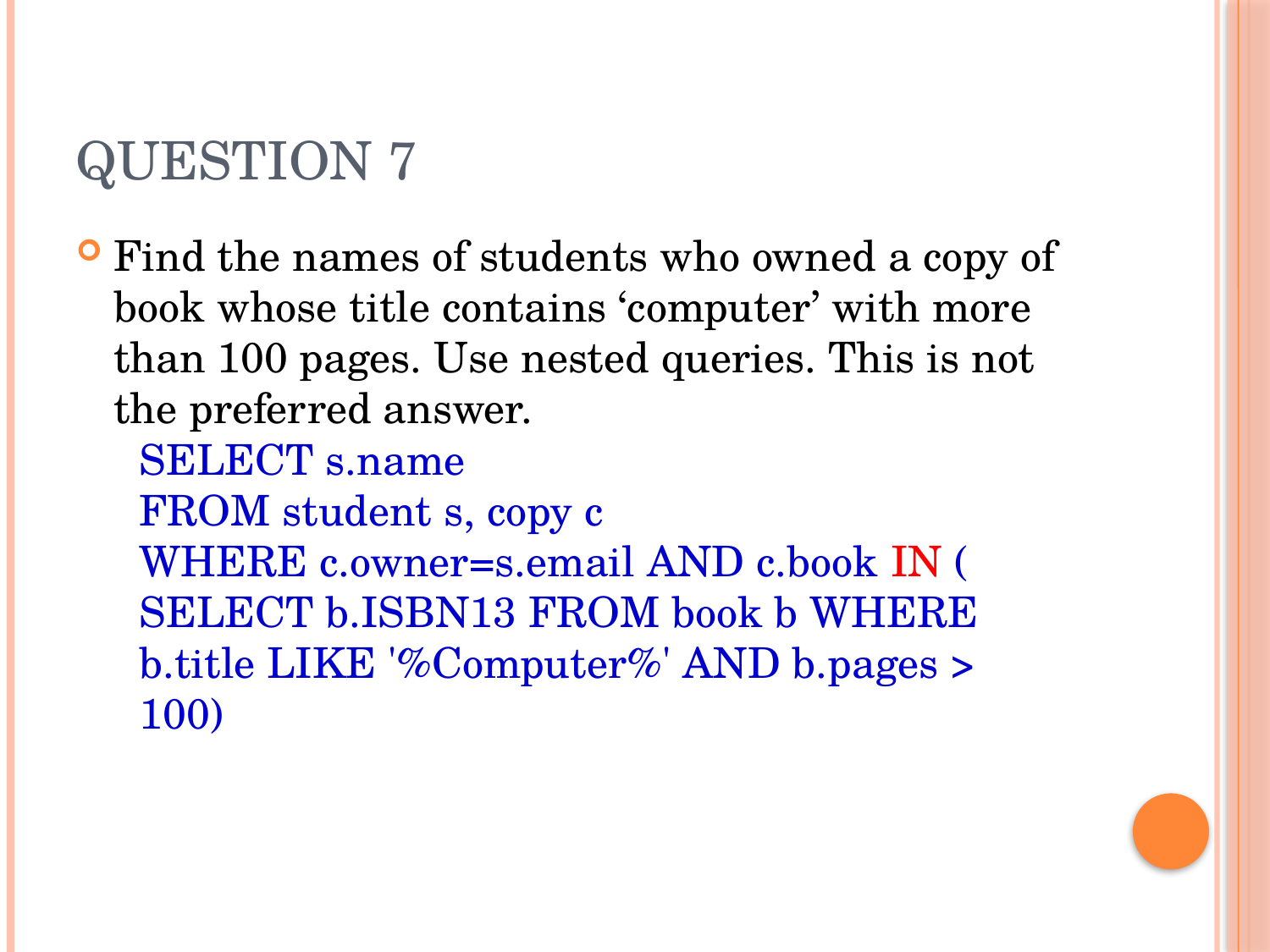

# Question 7
Find the names of students who owned a copy of book whose title contains ‘computer’ with more than 100 pages. Use nested queries. This is not the preferred answer.
SELECT s.name
FROM student s, copy c
WHERE c.owner=s.email AND c.book IN (
SELECT b.ISBN13 FROM book b WHERE b.title LIKE '%Computer%' AND b.pages > 100)